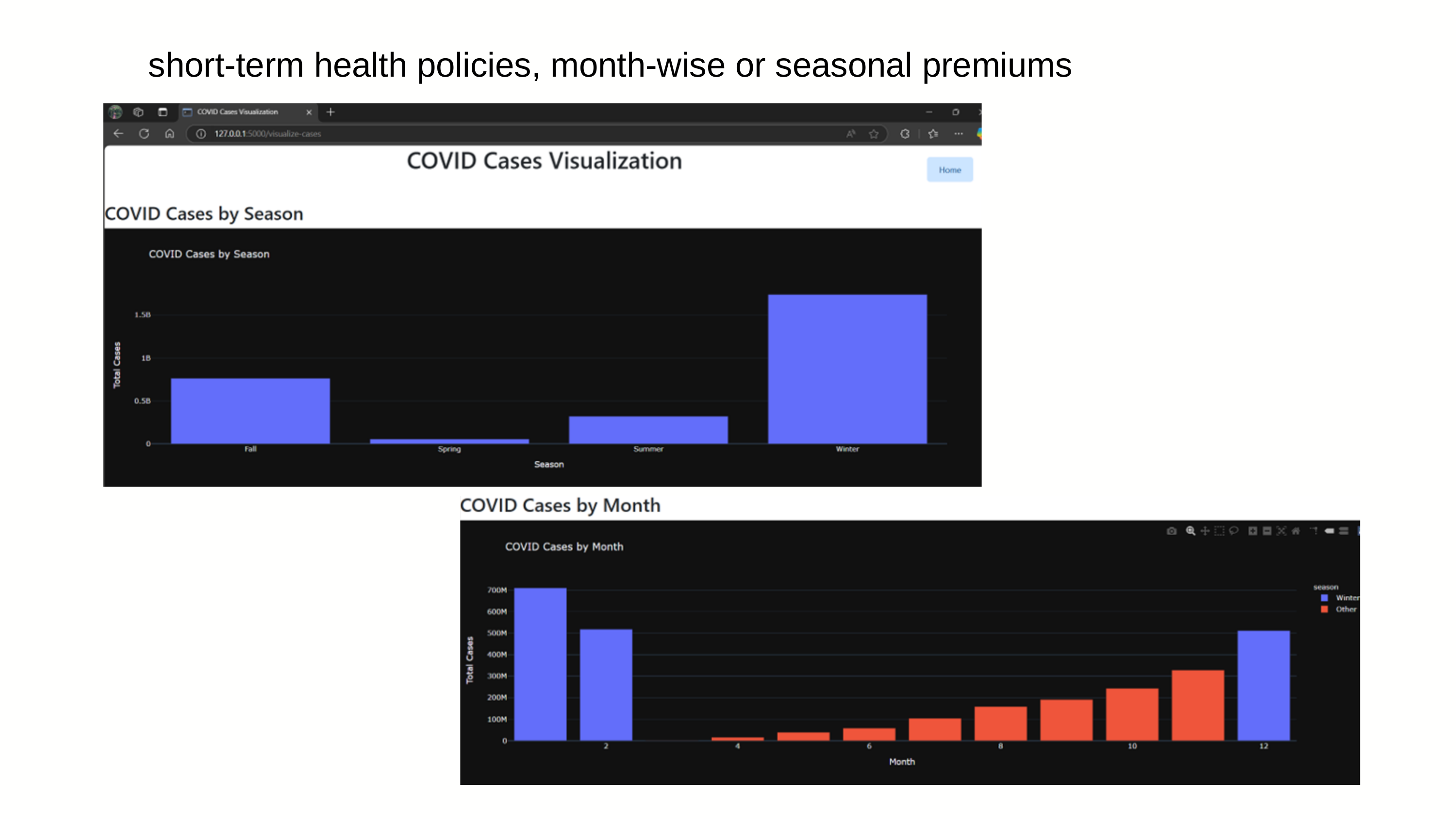

short-term health policies, month-wise or seasonal premiums